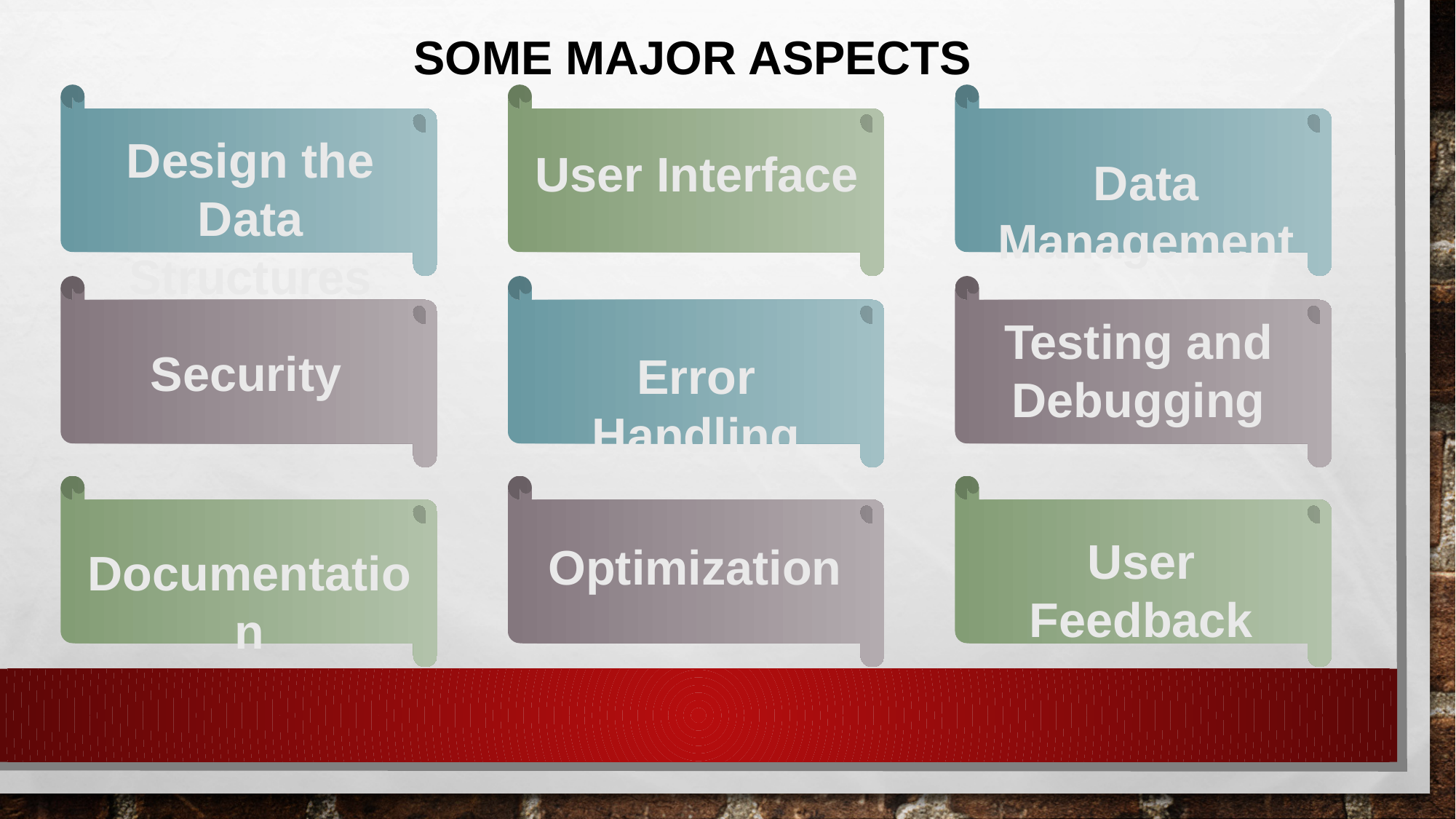

# SOME MAJOR ASPECTS
Design the Data Structures
User Interface
Data Management

Testing and Debugging
Security
Error Handling

User Feedback
Optimization
Documentation